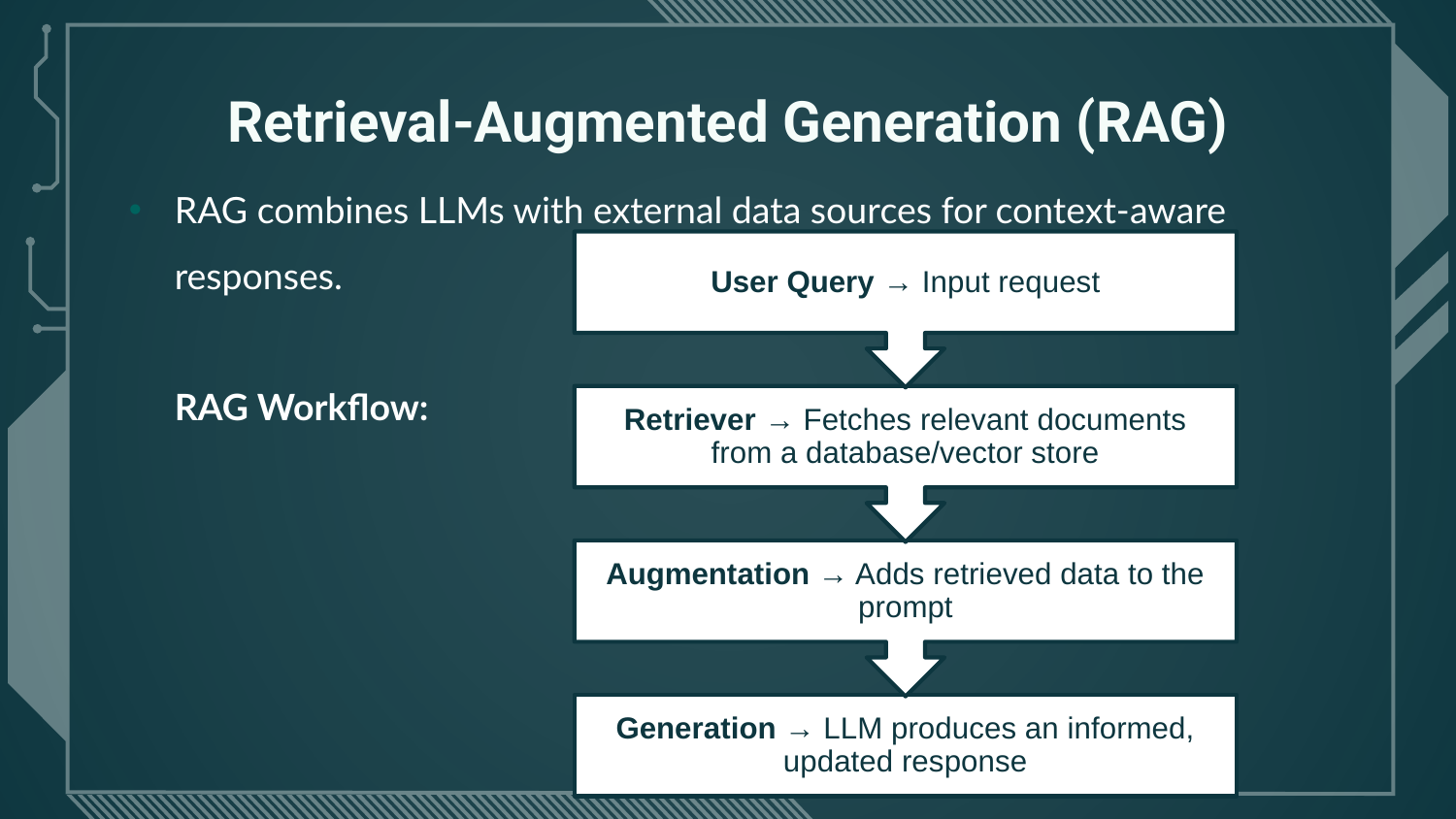

# Retrieval-Augmented Generation (RAG)
RAG combines LLMs with external data sources for context-aware responses.
RAG Workflow:

Generation → LLM produces an informed, updated response
Augmentation → Adds retrieved data to the prompt
Retriever → Fetches relevant documents from a database/vector store
User Query → Input request